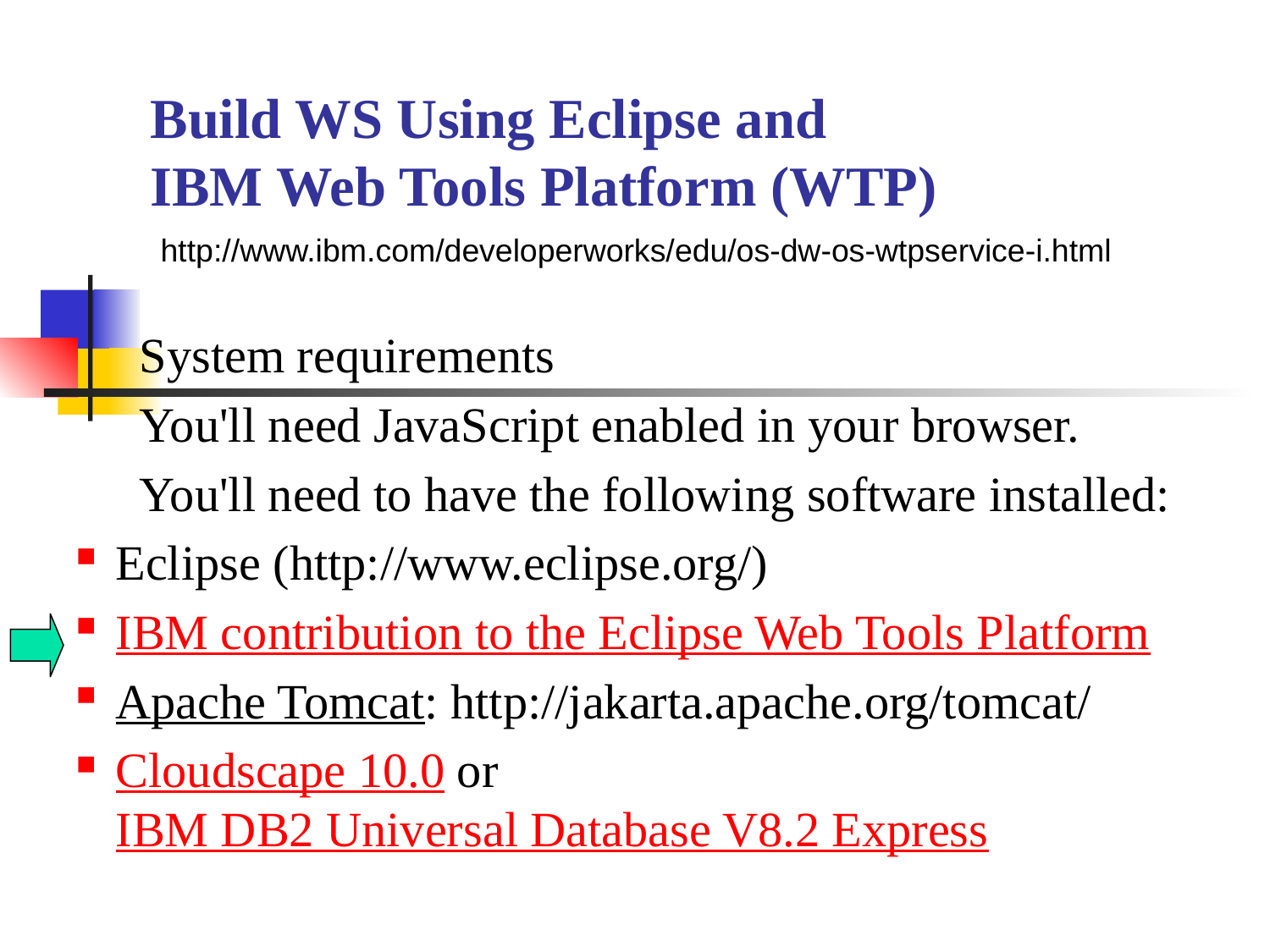

# Build WS Using Eclipse and IBM Web Tools Platform (WTP)
http://www.ibm.com/developerworks/edu/os-dw-os-wtpservice-i.html
	System requirements
	You'll need JavaScript enabled in your browser.
	You'll need to have the following software installed:
Eclipse (http://www.eclipse.org/)
IBM contribution to the Eclipse Web Tools Platform
Apache Tomcat: http://jakarta.apache.org/tomcat/
Cloudscape 10.0 or IBM DB2 Universal Database V8.2 Express